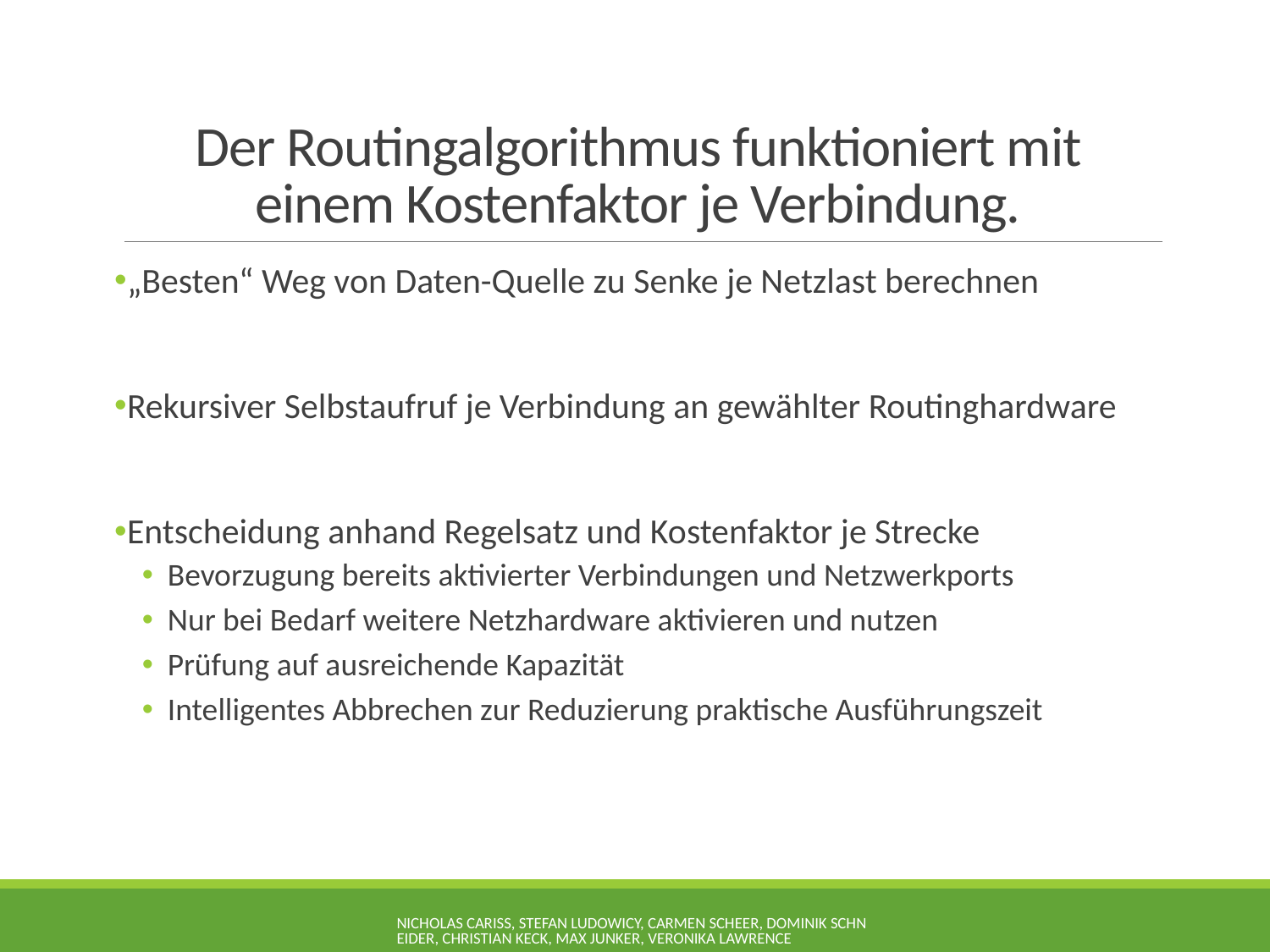

# Der Routingalgorithmus funktioniert mit einem Kostenfaktor je Verbindung.
„Besten“ Weg von Daten-Quelle zu Senke je Netzlast berechnen

Rekursiver Selbstaufruf je Verbindung an gewählter Routinghardware

Entscheidung anhand Regelsatz und Kostenfaktor je Strecke
Bevorzugung bereits aktivierter Verbindungen und Netzwerkports
Nur bei Bedarf weitere Netzhardware aktivieren und nutzen
Prüfung auf ausreichende Kapazität
Intelligentes Abbrechen zur Reduzierung praktische Ausführungszeit

Nicholas Cariss, Stefan Ludowicy, Carmen Scheer, Dominik Schneider, Christian Keck, Max Junker, Veronika Lawrence